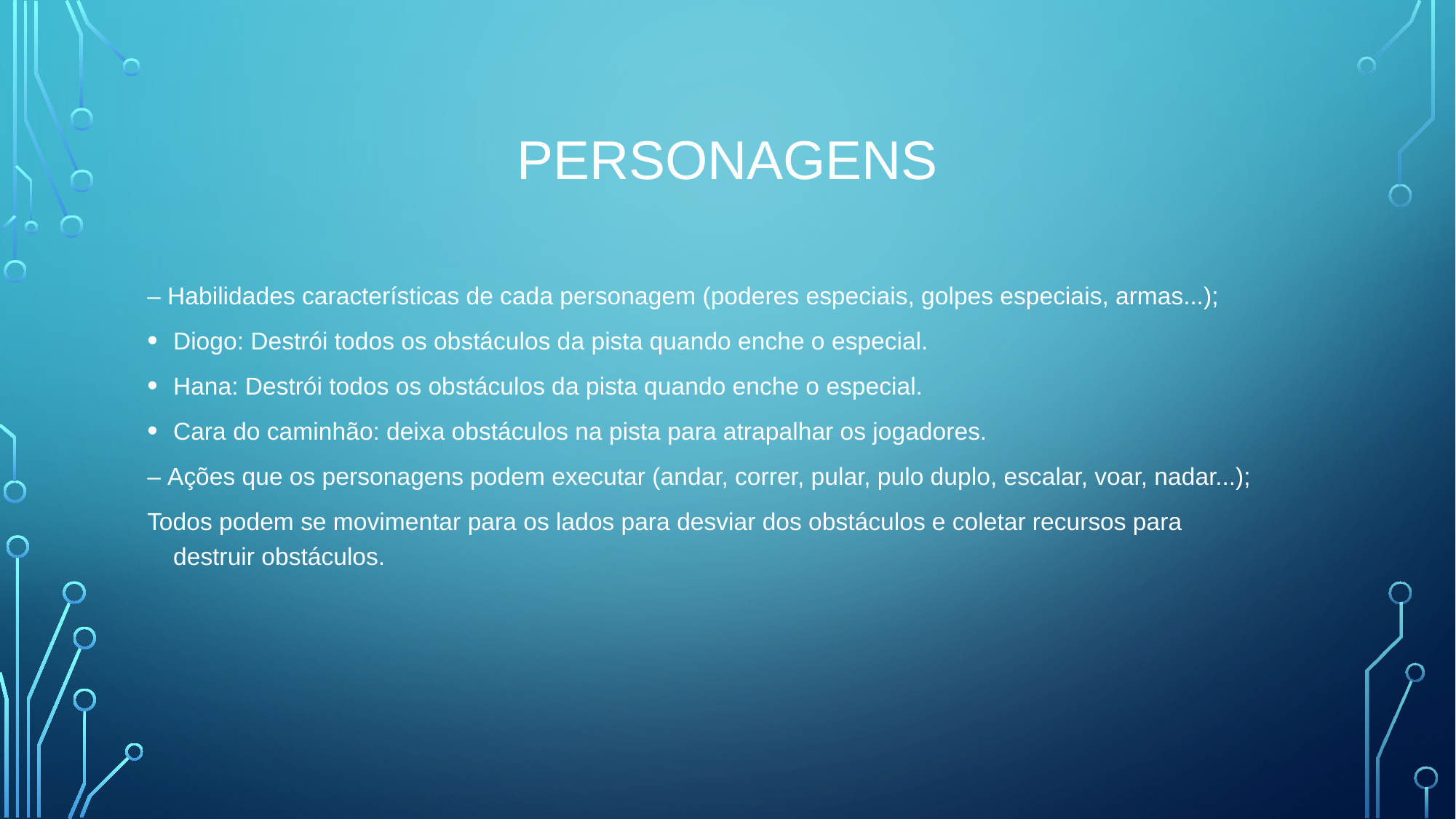

# Personagens
– Habilidades características de cada personagem (poderes especiais, golpes especiais, armas...);
Diogo: Destrói todos os obstáculos da pista quando enche o especial.
Hana: Destrói todos os obstáculos da pista quando enche o especial.
Cara do caminhão: deixa obstáculos na pista para atrapalhar os jogadores.
– Ações que os personagens podem executar (andar, correr, pular, pulo duplo, escalar, voar, nadar...);
Todos podem se movimentar para os lados para desviar dos obstáculos e coletar recursos para destruir obstáculos.